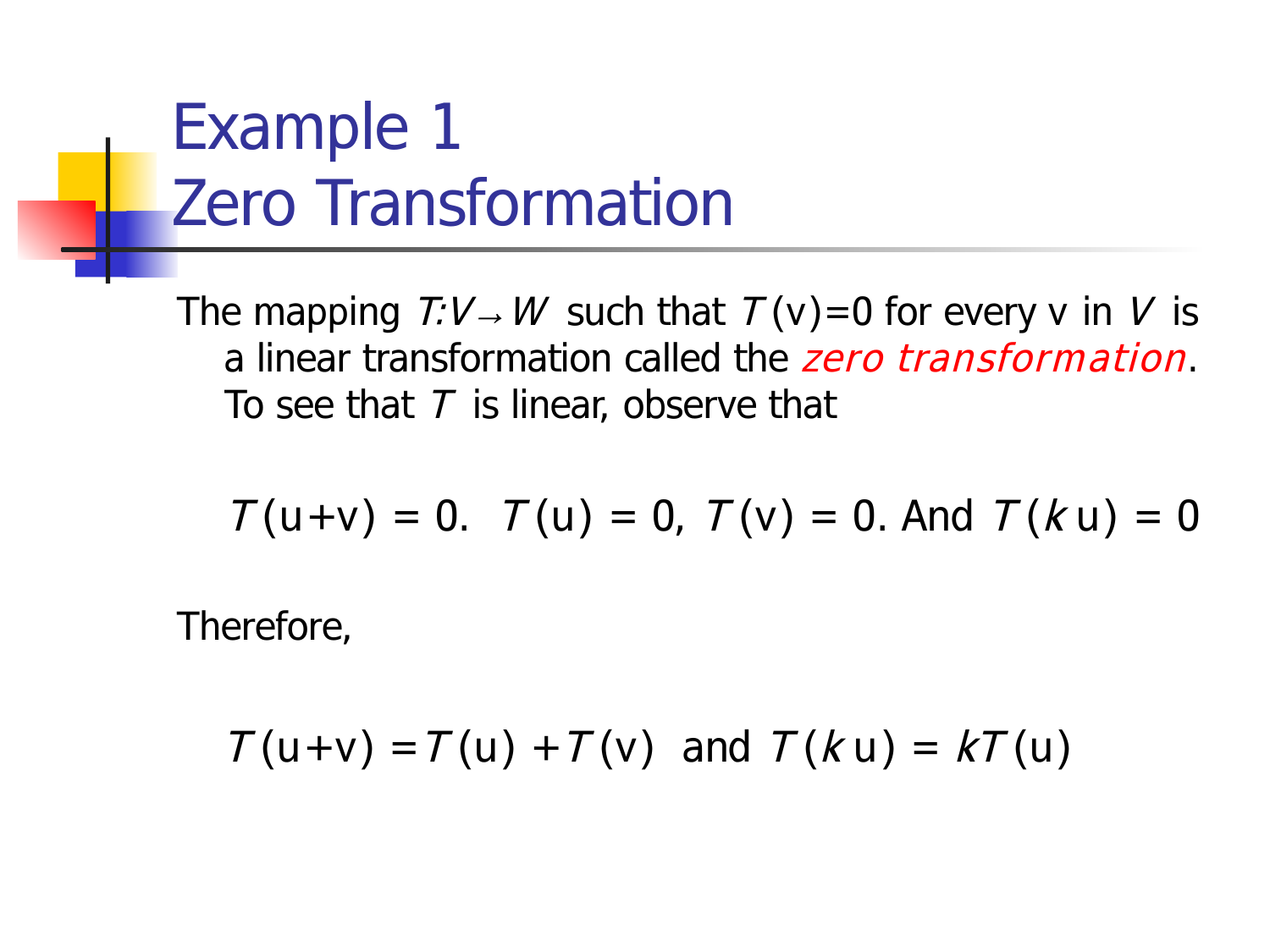

# Example 1 Zero Transformation
The mapping T:V→W  such that T (v)=0 for every v in V  is a linear transformation called the zero transformation. To see that T  is linear, observe that

    T (u+v) = 0.  T (u) = 0, T (v) = 0. And T (k u) = 0

Therefore,

   T (u+v) =T (u) +T (v)  and T (k u) = kT (u)